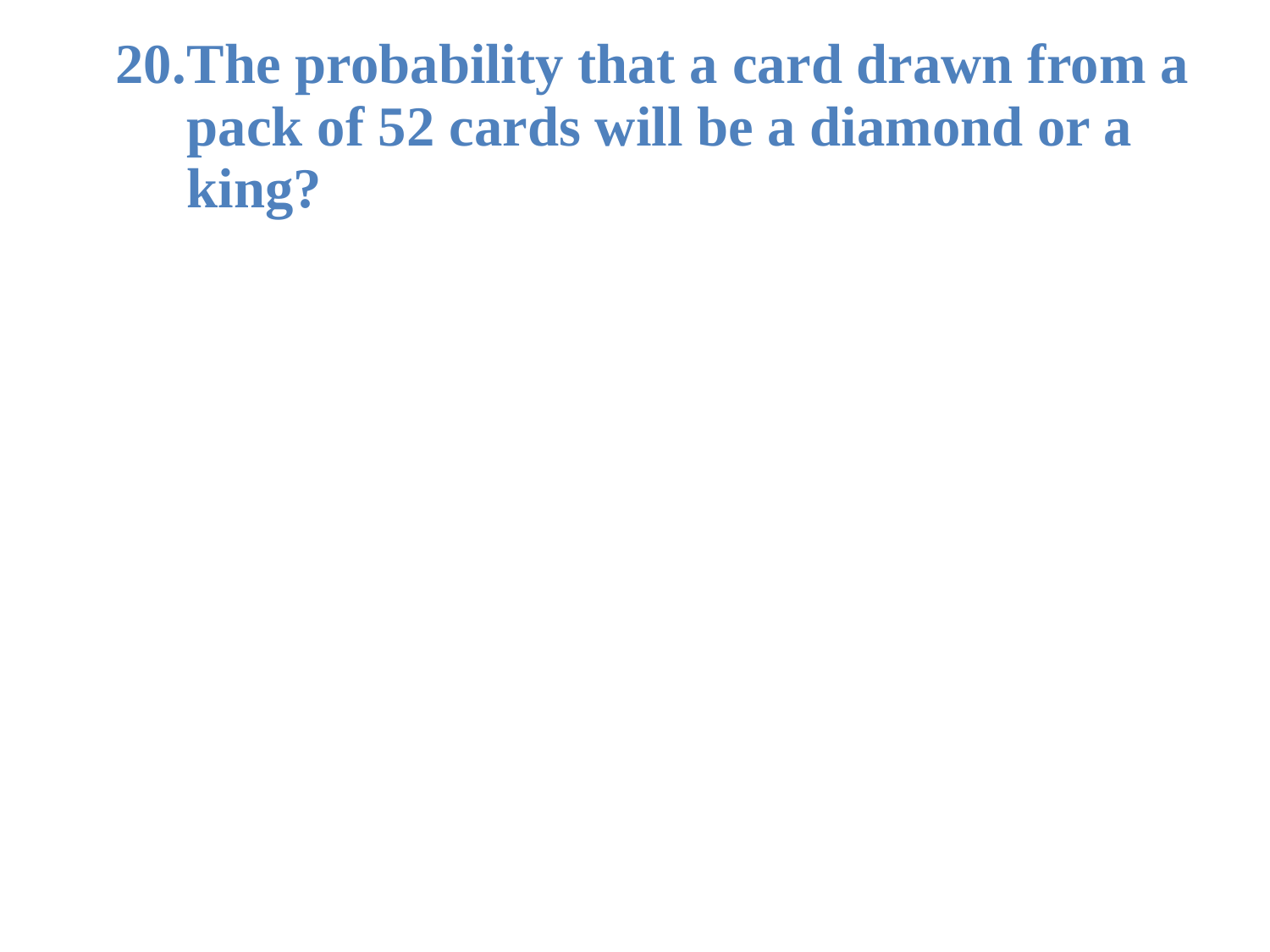

# The probability that a card drawn from a pack of 52 cards will be a diamond or a king?